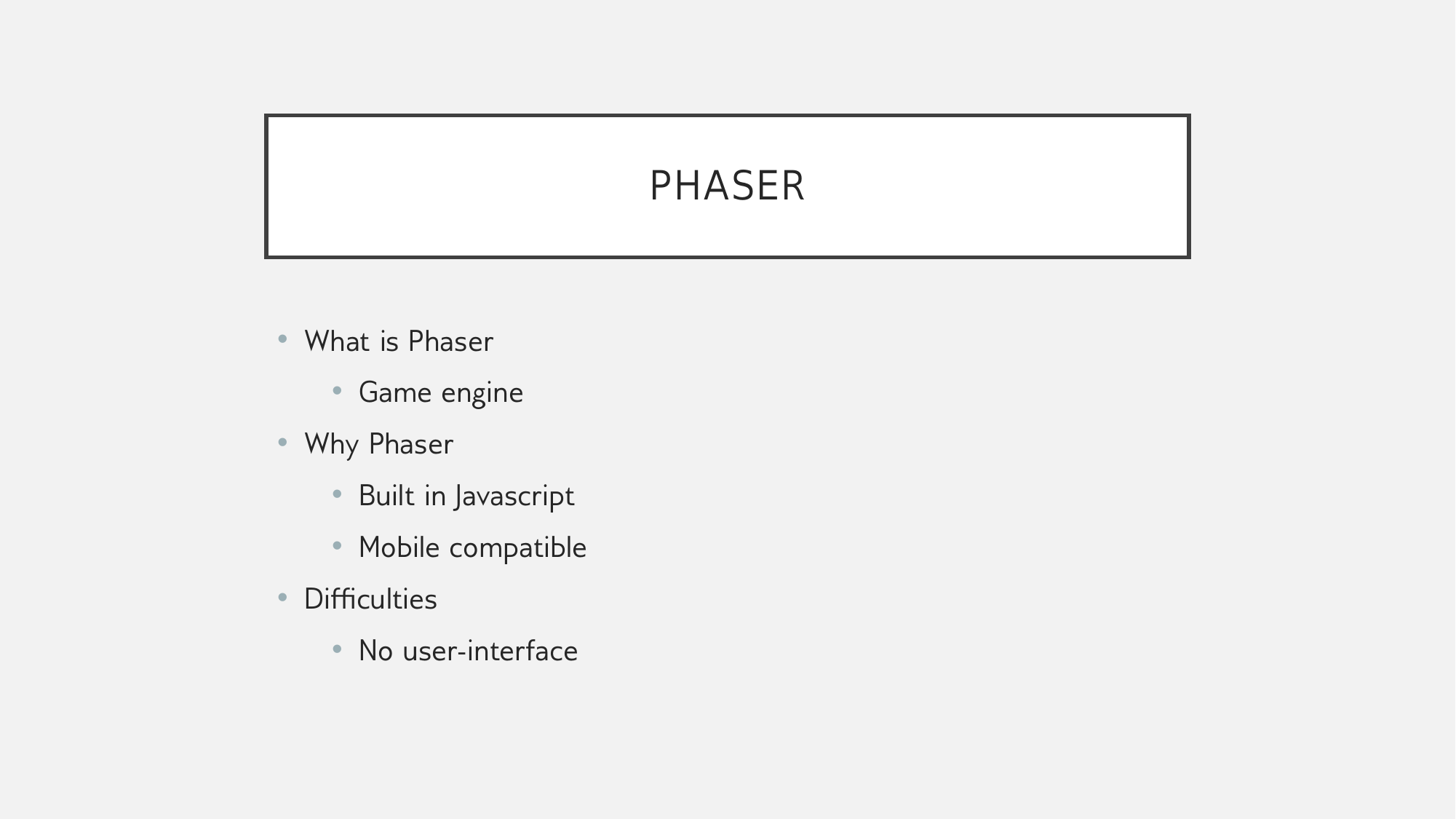

# Phaser
What is Phaser
Game engine
Why Phaser
Built in Javascript
Mobile compatible
Difficulties
No user-interface